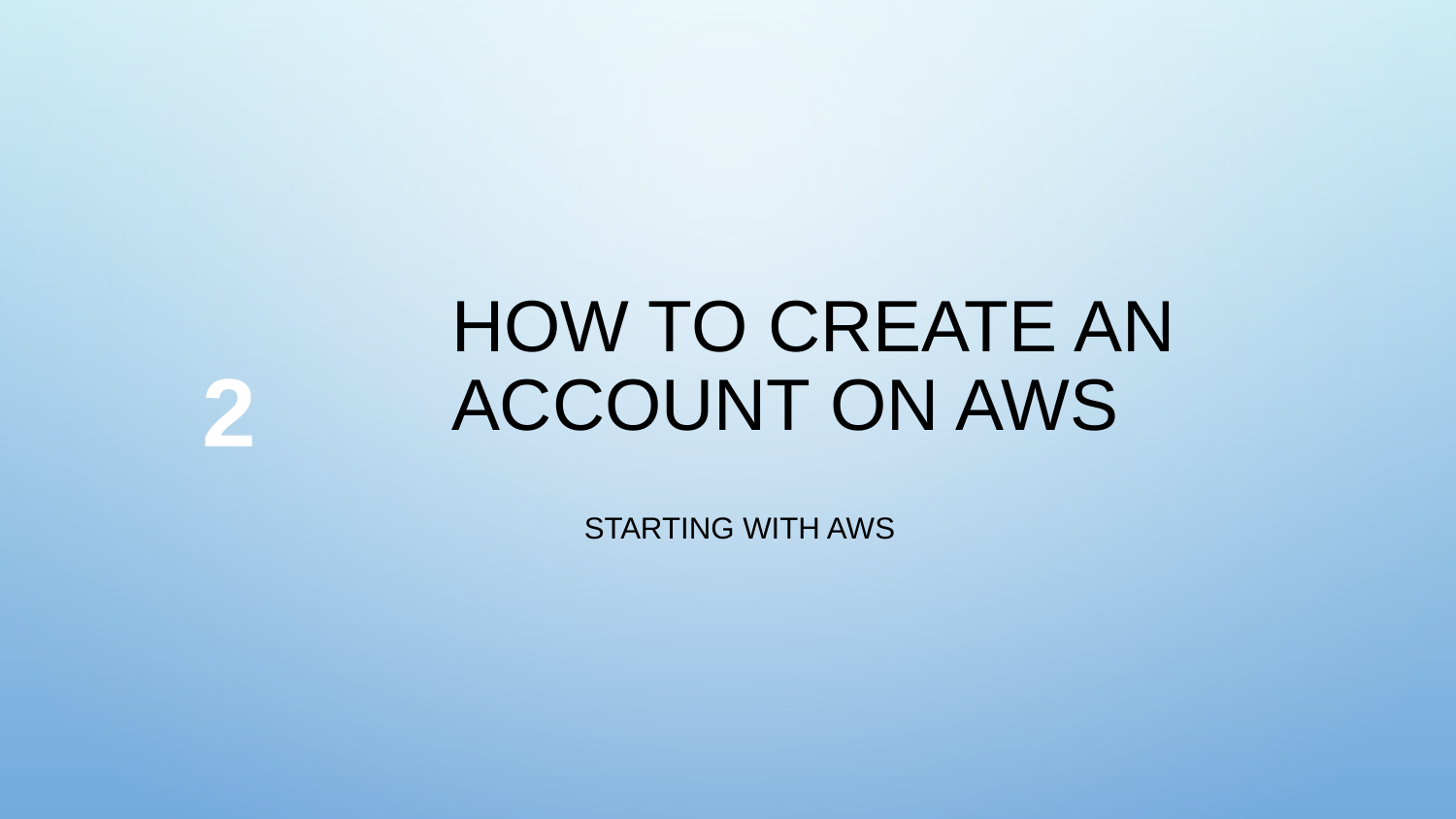

2
# How to create an account on AWS
Starting with AWS